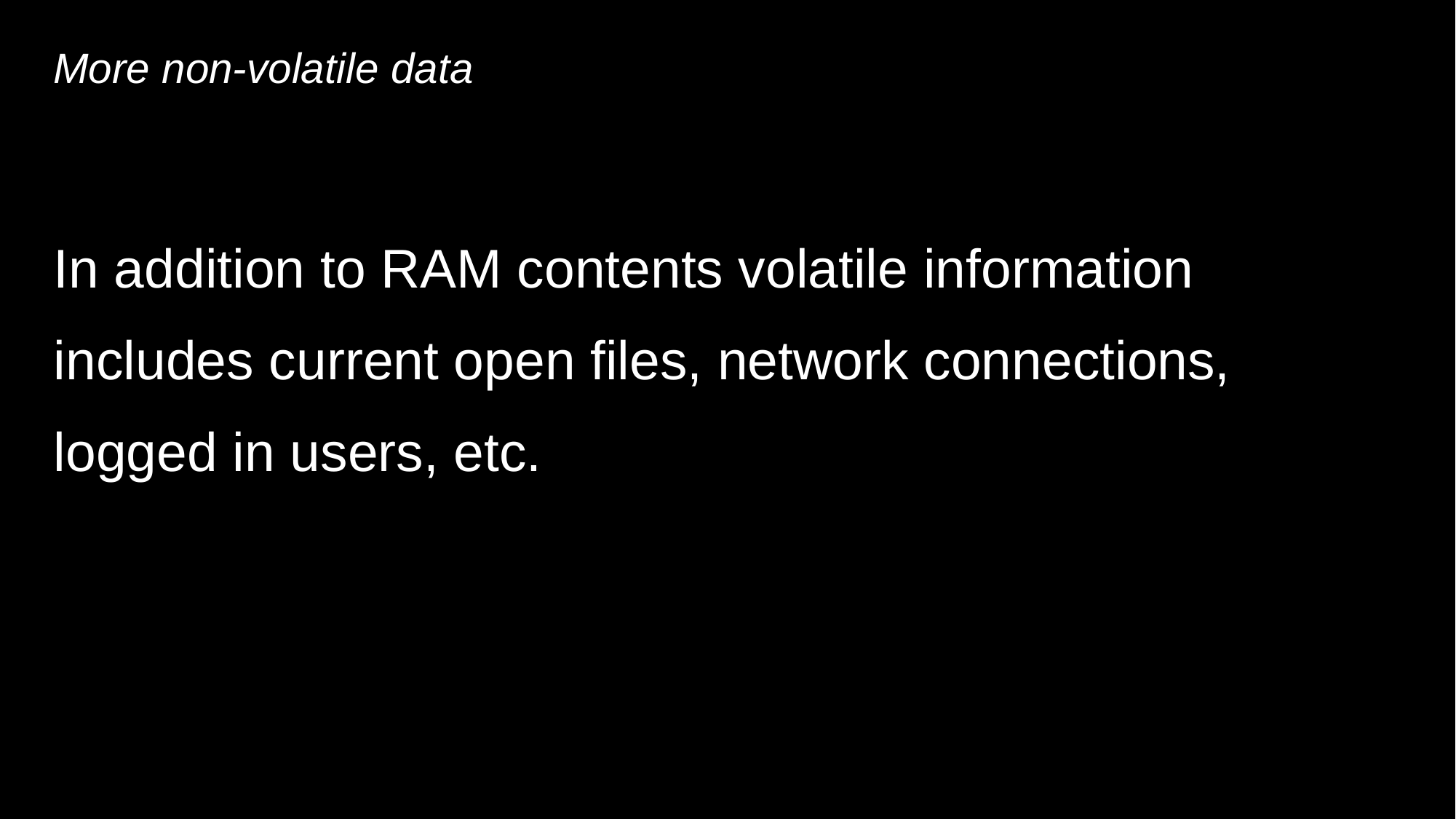

# More non-volatile data
In addition to RAM contents volatile information includes current open files, network connections, logged in users, etc.